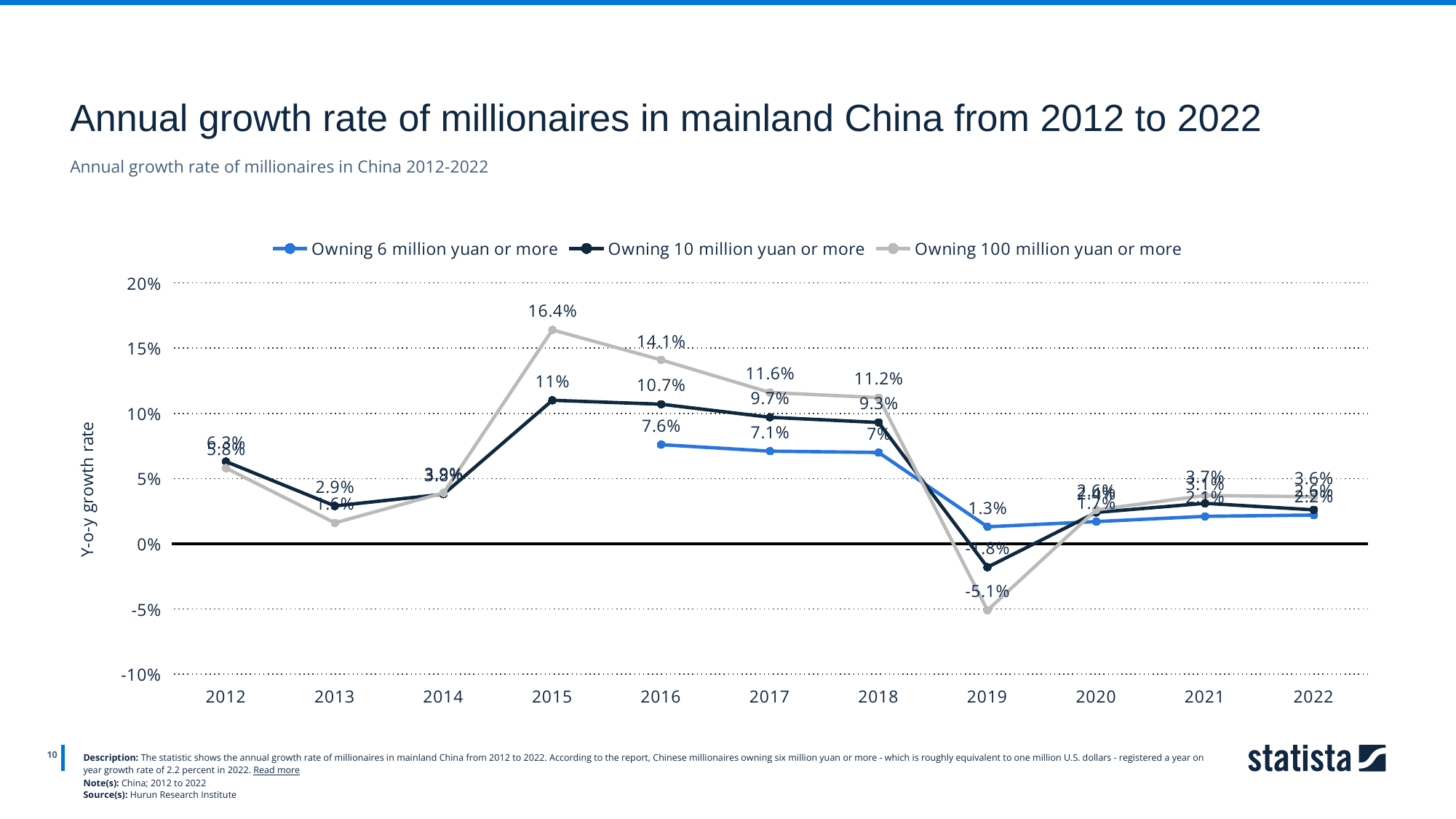

Annual growth rate of millionaires in mainland China from 2012 to 2022
Annual growth rate of millionaires in China 2012-2022

### Chart

| Category | Owning 6 million yuan or more | Owning 10 million yuan or more | Owning 100 million yuan or more |
|---|---|---|---|
| 2012 | None | 0.063 | 0.058 |
| 2013 | None | 0.029 | 0.016 |
| 2014 | None | 0.038 | 0.039 |
| 2015 | None | 0.11 | 0.164 |
| 2016 | 0.076 | 0.107 | 0.141 |
| 2017 | 0.071 | 0.097 | 0.116 |
| 2018 | 0.07 | 0.093 | 0.112 |
| 2019 | 0.013 | -0.018 | -0.051 |
| 2020 | 0.017 | 0.024 | 0.026 |
| 2021 | 0.021 | 0.031 | 0.037 |
| 2022 | 0.022 | 0.026 | 0.036 |
10

Description: The statistic shows the annual growth rate of millionaires in mainland China from 2012 to 2022. According to the report, Chinese millionaires owning six million yuan or more - which is roughly equivalent to one million U.S. dollars - registered a year on year growth rate of 2.2 percent in 2022. Read more
Note(s): China; 2012 to 2022
Source(s): Hurun Research Institute